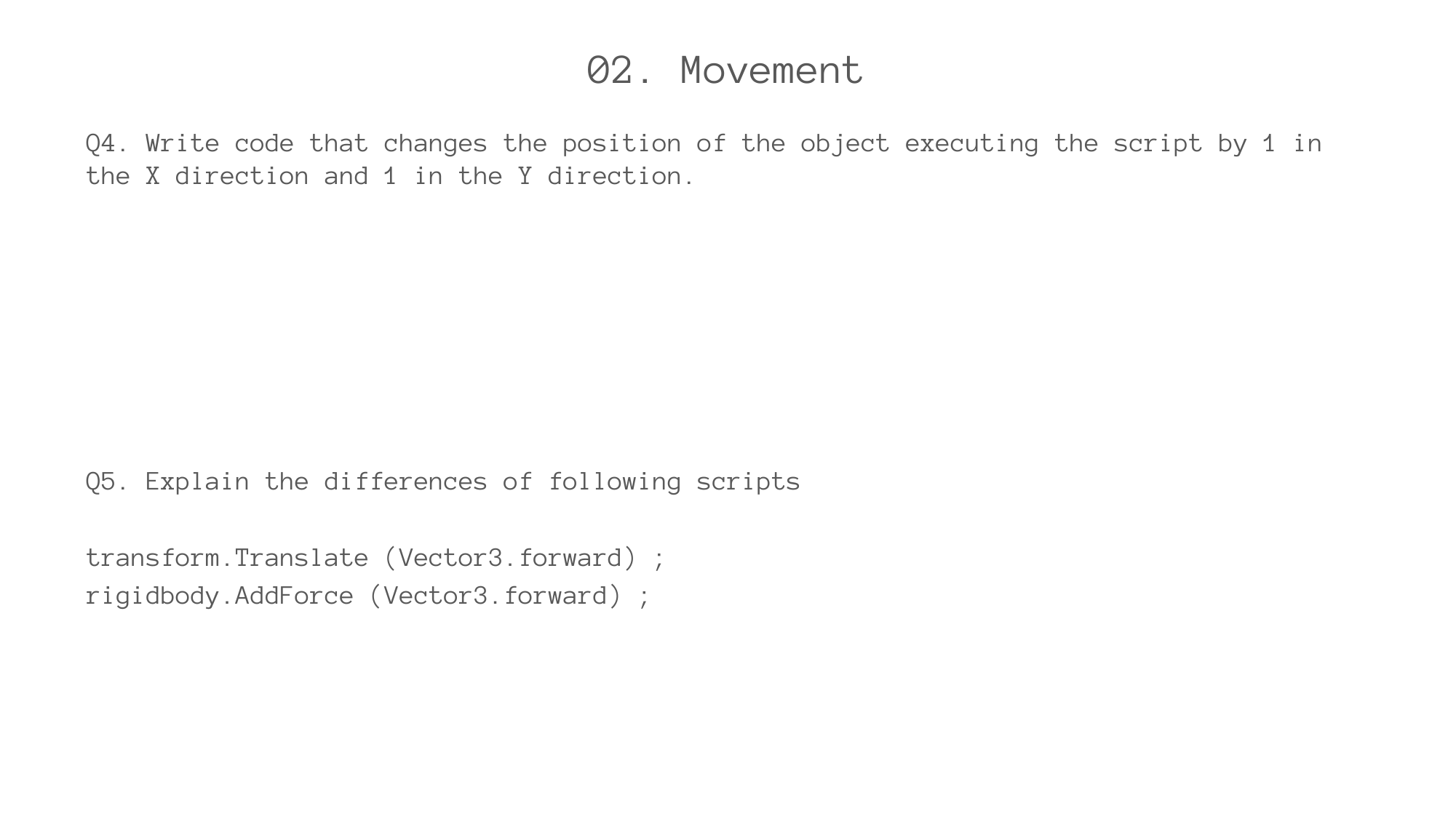

# 02. Movement
Q4. Write code that changes the position of the object executing the script by 1 in the X direction and 1 in the Y direction.

Q5. Explain the differences of following scripts

transform.Translate (Vector3.forward) ;
rigidbody.AddForce (Vector3.forward) ;